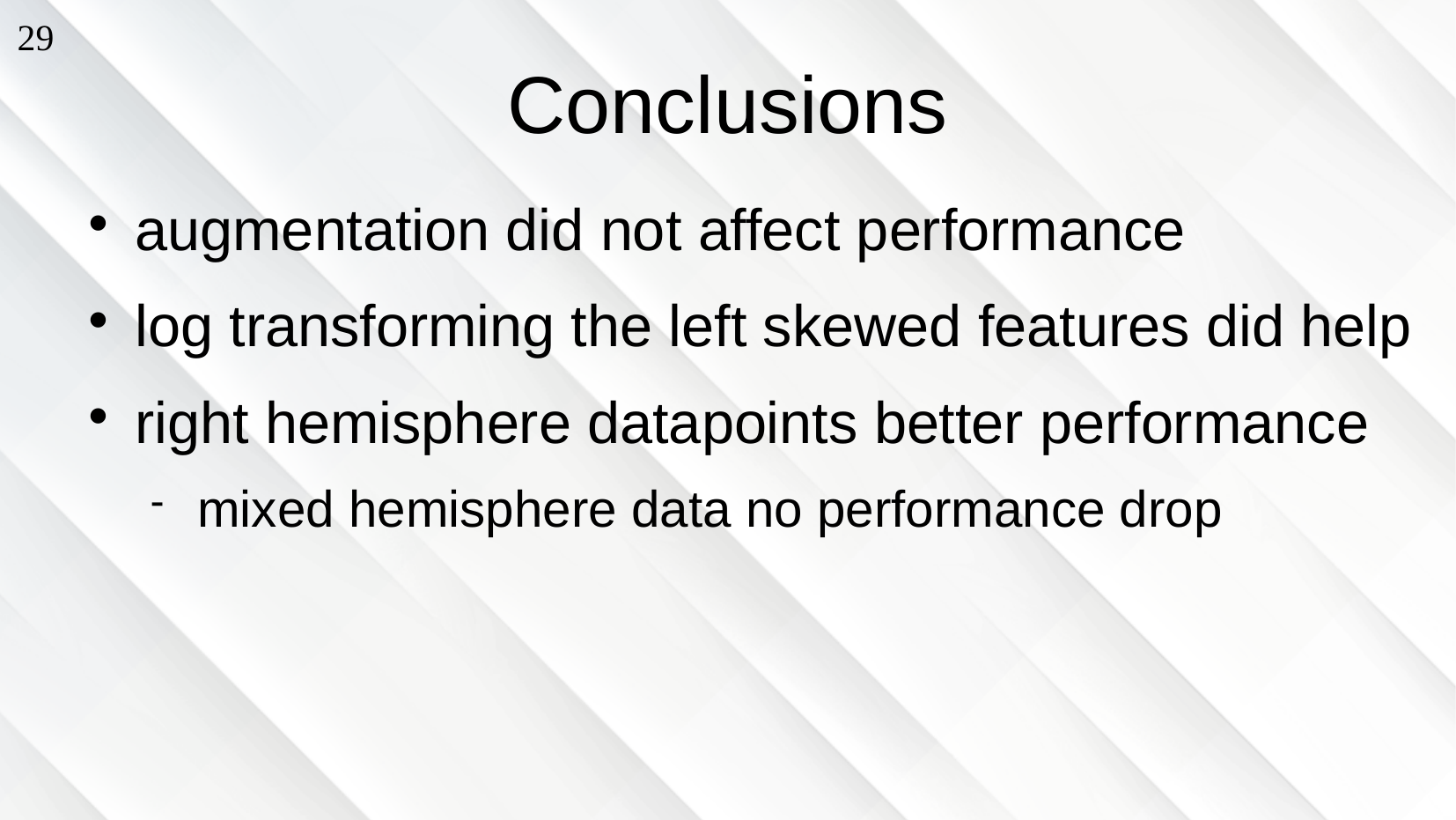

29
# Conclusions
augmentation did not affect performance
log transforming the left skewed features did help
right hemisphere datapoints better performance
mixed hemisphere data no performance drop